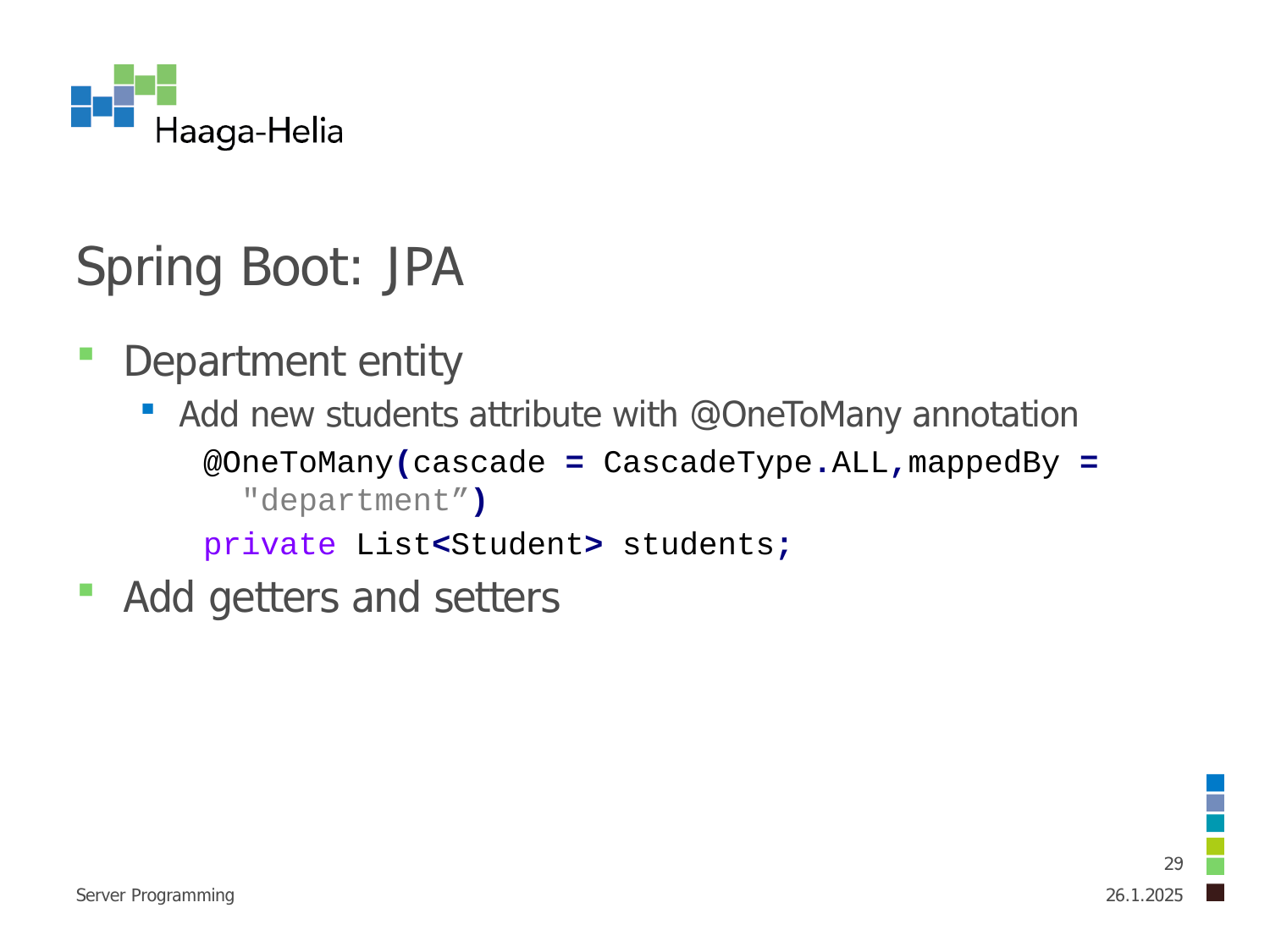

# Spring Boot: JPA
Department entity
Add new students attribute with @OneToMany annotation
	@OneToMany(cascade = CascadeType.ALL,mappedBy = 	  	  "department”)
	private List<Student> students;
Add getters and setters

29
Server Programming
26.1.2025